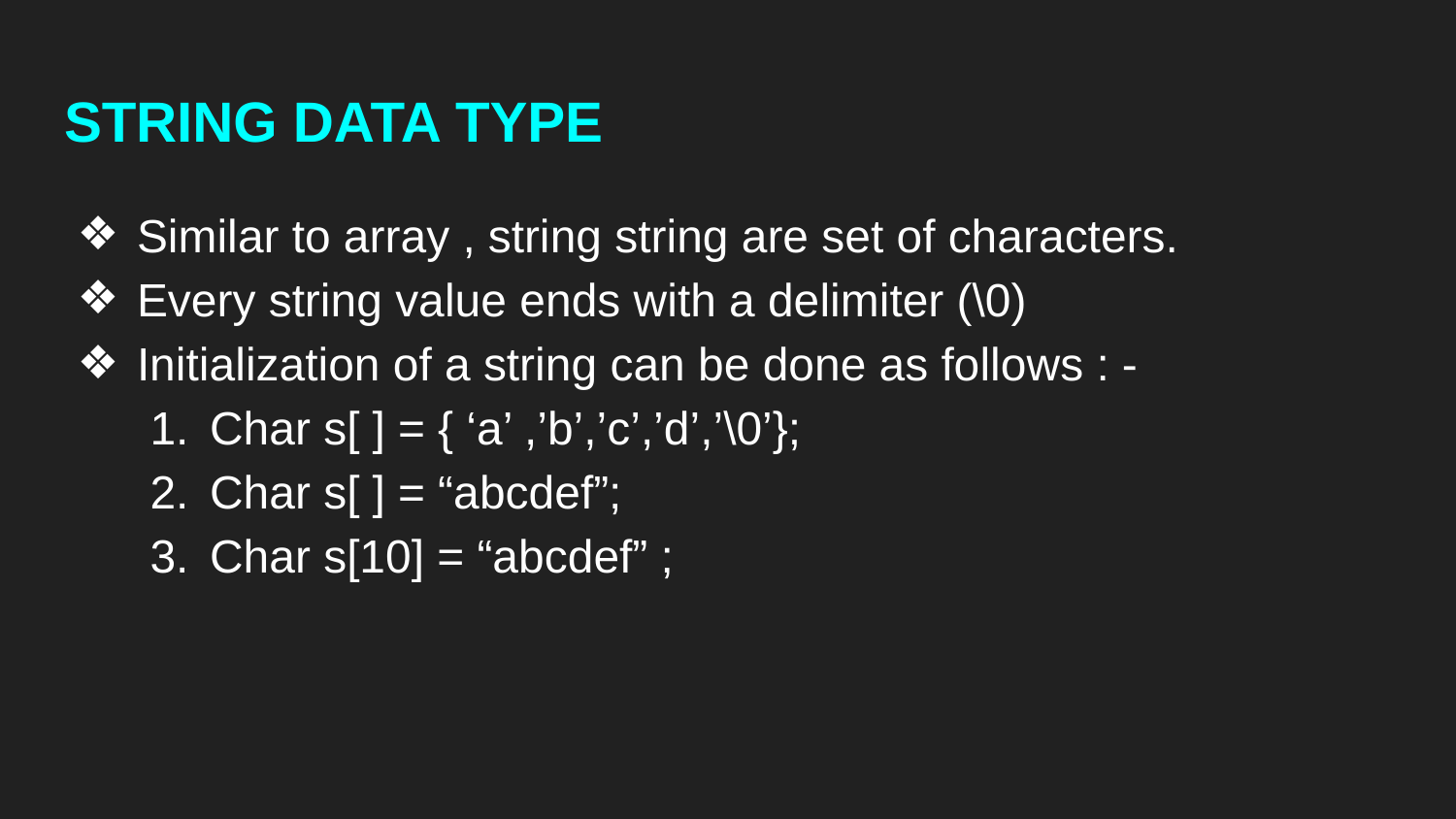

# STRING DATA TYPE
Similar to array , string string are set of characters.
Every string value ends with a delimiter (\0)
Initialization of a string can be done as follows : -
Char s[ ] = { ‘a’ ,’b’,’c’,’d’,’\0’};
Char s[ ] = “abcdef”;
Char s[10] = “abcdef” ;